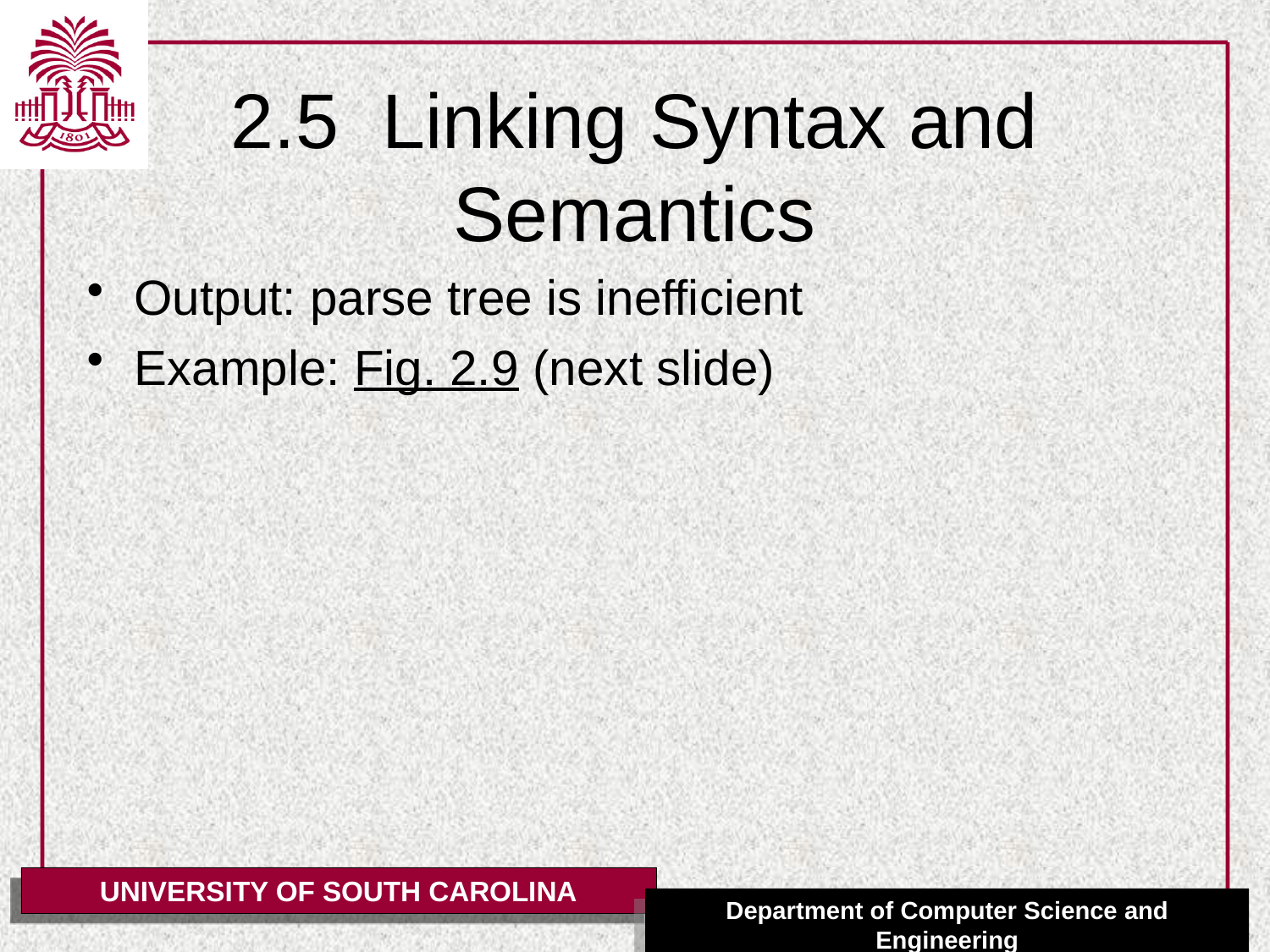

# 2.5  Linking Syntax and Semantics
Output: parse tree is inefficient
Example: Fig. 2.9 (next slide)